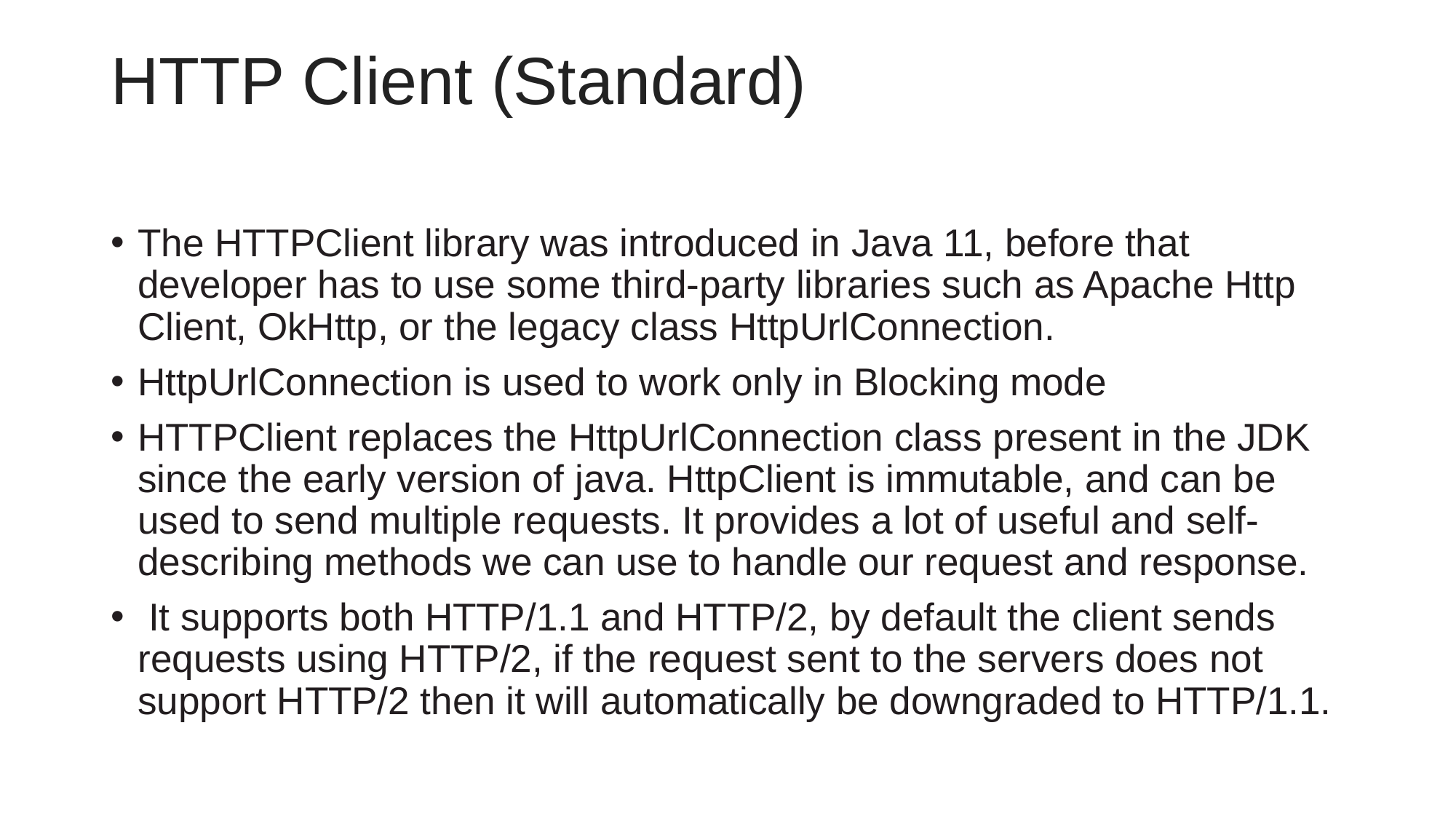

# HTTP Client (Standard)
The HTTPClient library was introduced in Java 11, before that developer has to use some third-party libraries such as Apache Http Client, OkHttp, or the legacy class HttpUrlConnection.
HttpUrlConnection is used to work only in Blocking mode
HTTPClient replaces the HttpUrlConnection class present in the JDK since the early version of java. HttpClient is immutable, and can be used to send multiple requests. It provides a lot of useful and self-describing methods we can use to handle our request and response.
 It supports both HTTP/1.1 and HTTP/2, by default the client sends requests using HTTP/2, if the request sent to the servers does not support HTTP/2 then it will automatically be downgraded to HTTP/1.1.